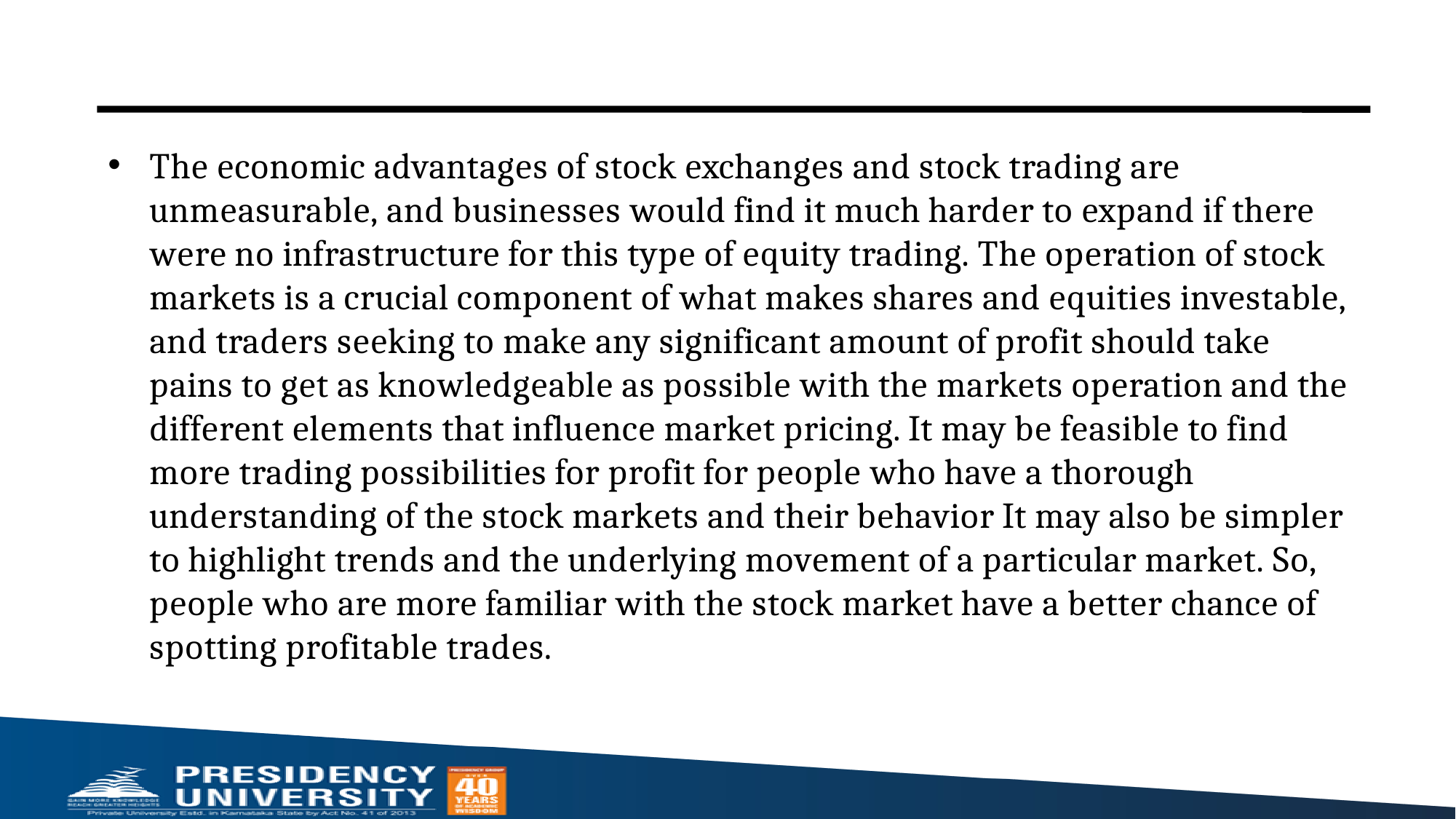

The economic advantages of stock exchanges and stock trading are unmeasurable, and businesses would find it much harder to expand if there were no infrastructure for this type of equity trading. The operation of stock markets is a crucial component of what makes shares and equities investable, and traders seeking to make any significant amount of profit should take pains to get as knowledgeable as possible with the markets operation and the different elements that influence market pricing. It may be feasible to find more trading possibilities for profit for people who have a thorough understanding of the stock markets and their behavior It may also be simpler to highlight trends and the underlying movement of a particular market. So, people who are more familiar with the stock market have a better chance of spotting profitable trades.